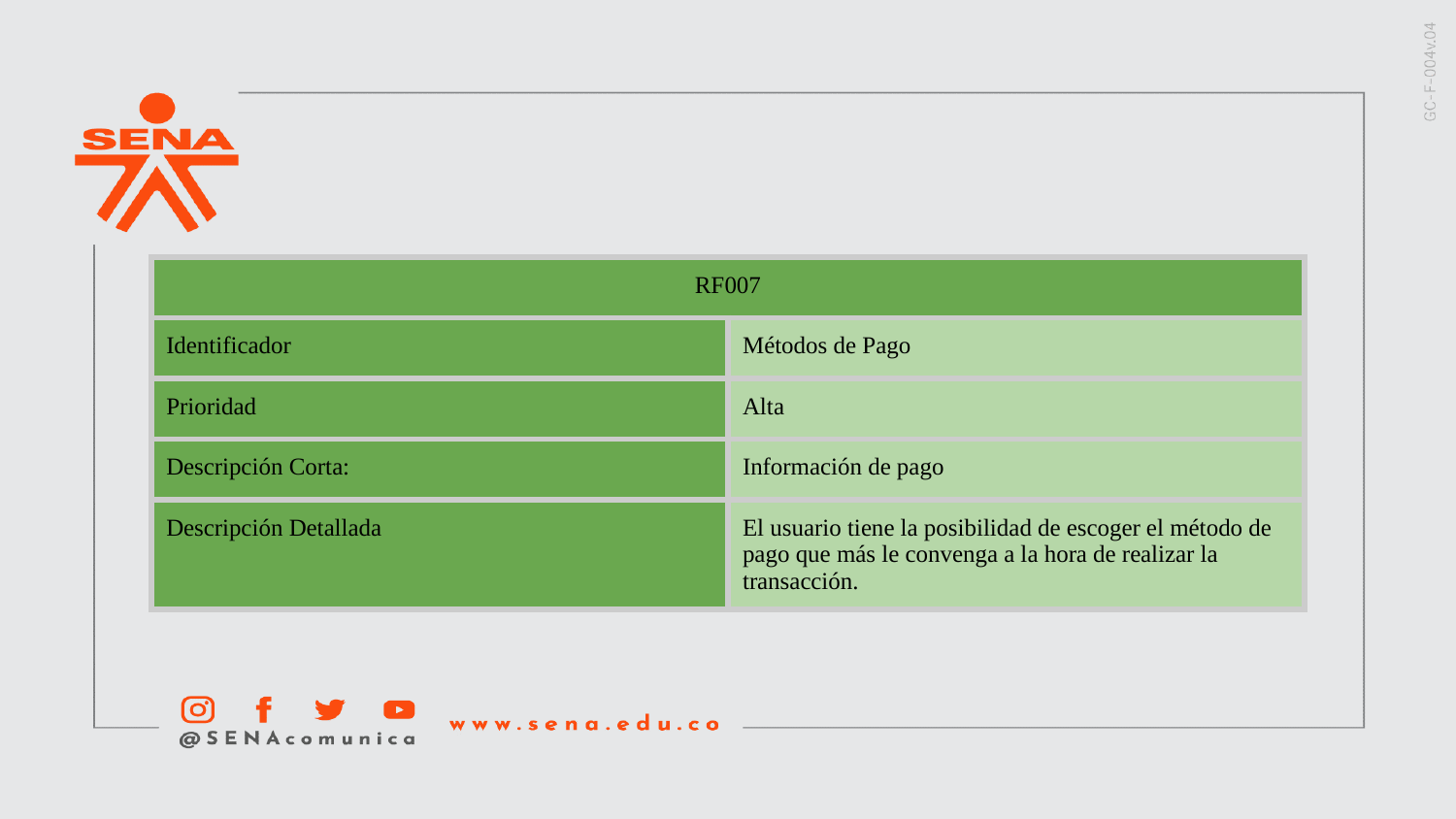

| RF007 |  |
| --- | --- |
| Identificador | Métodos de Pago |
| Prioridad | Alta |
| Descripción Corta: | Información de pago |
| Descripción Detallada | El usuario tiene la posibilidad de escoger el método de pago que más le convenga a la hora de realizar la transacción. |